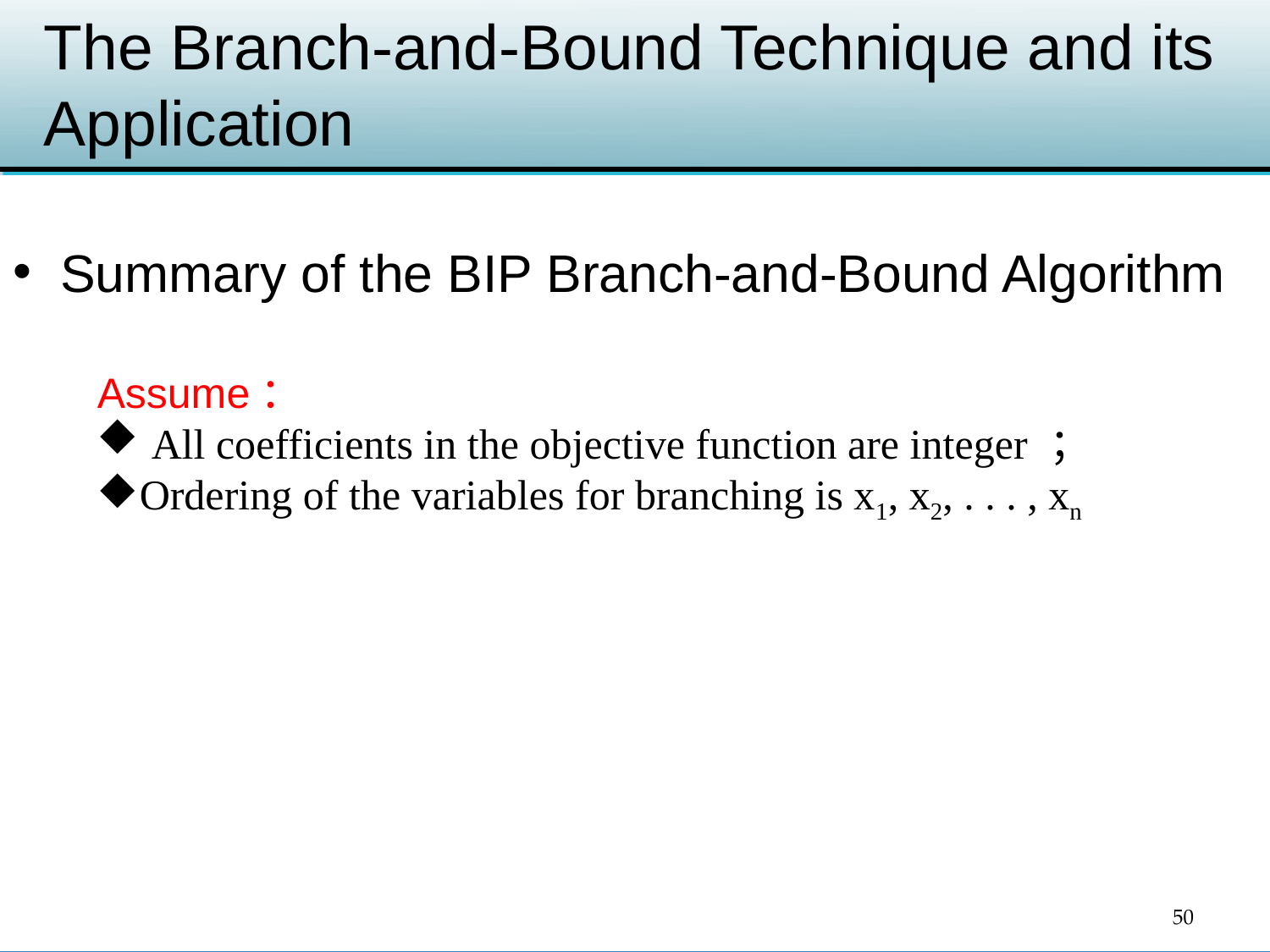

# The Branch-and-Bound Technique and its Application
Summary of the BIP Branch-and-Bound Algorithm
Assume：
 All coefficients in the objective function are integer ；
Ordering of the variables for branching is x1, x2, . . . , xn
50